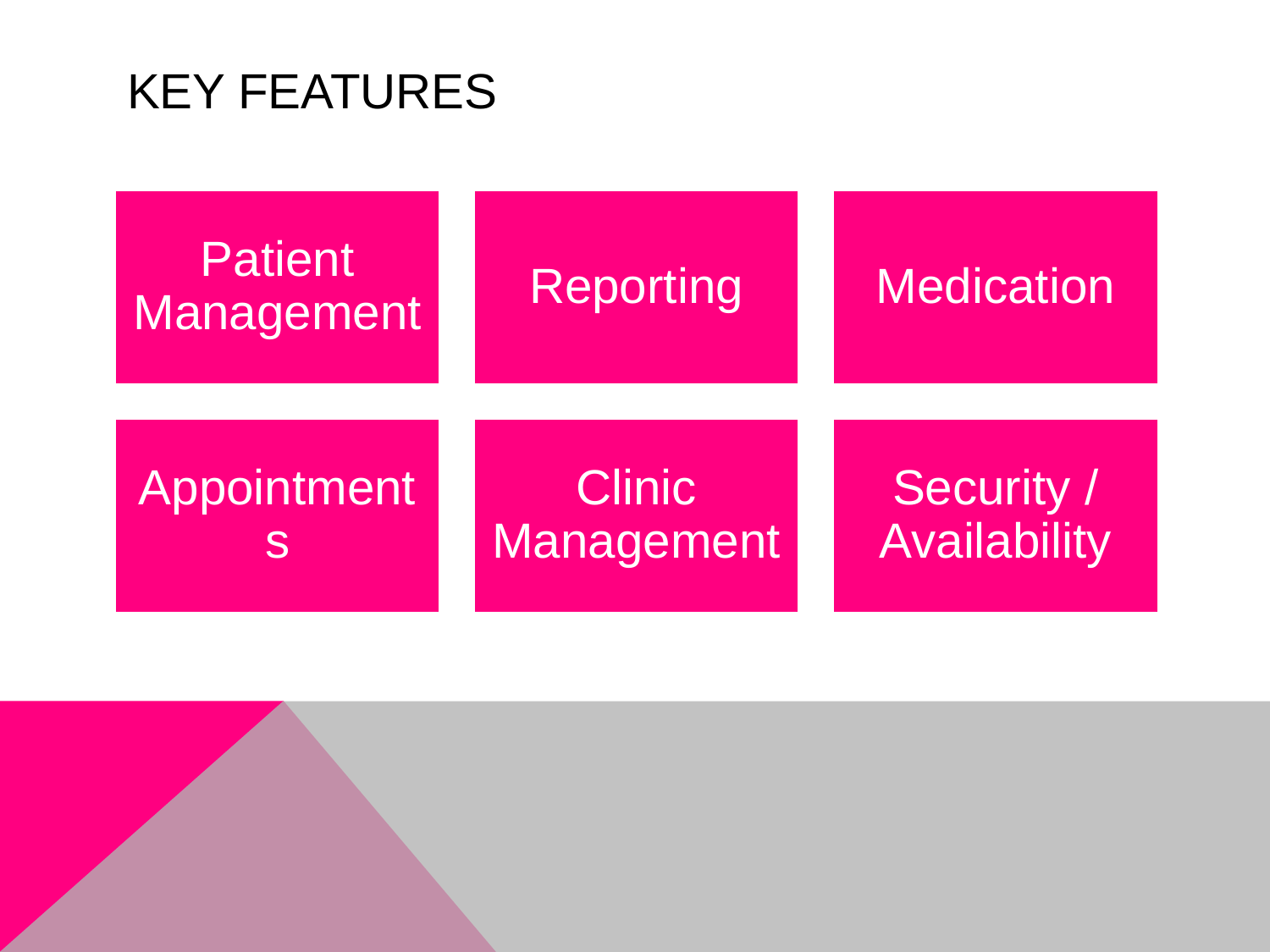

# key features
Patient Management
Reporting
Medication
Appointments
Clinic Management
Security / Availability